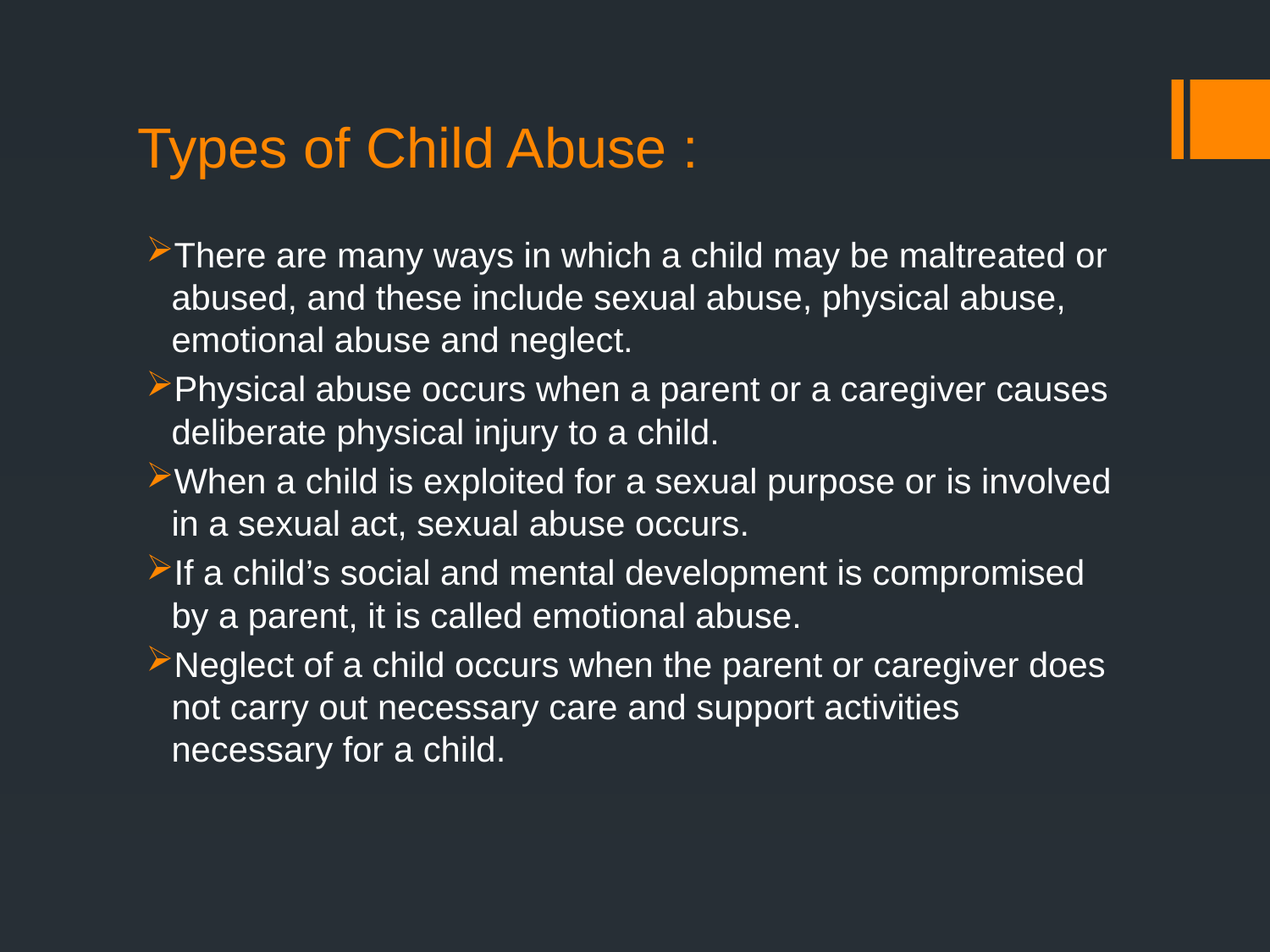

# Types of Child Abuse :
There are many ways in which a child may be maltreated or abused, and these include sexual abuse, physical abuse, emotional abuse and neglect.
Physical abuse occurs when a parent or a caregiver causes deliberate physical injury to a child.
When a child is exploited for a sexual purpose or is involved in a sexual act, sexual abuse occurs.
If a child’s social and mental development is compromised by a parent, it is called emotional abuse.
Neglect of a child occurs when the parent or caregiver does not carry out necessary care and support activities necessary for a child.